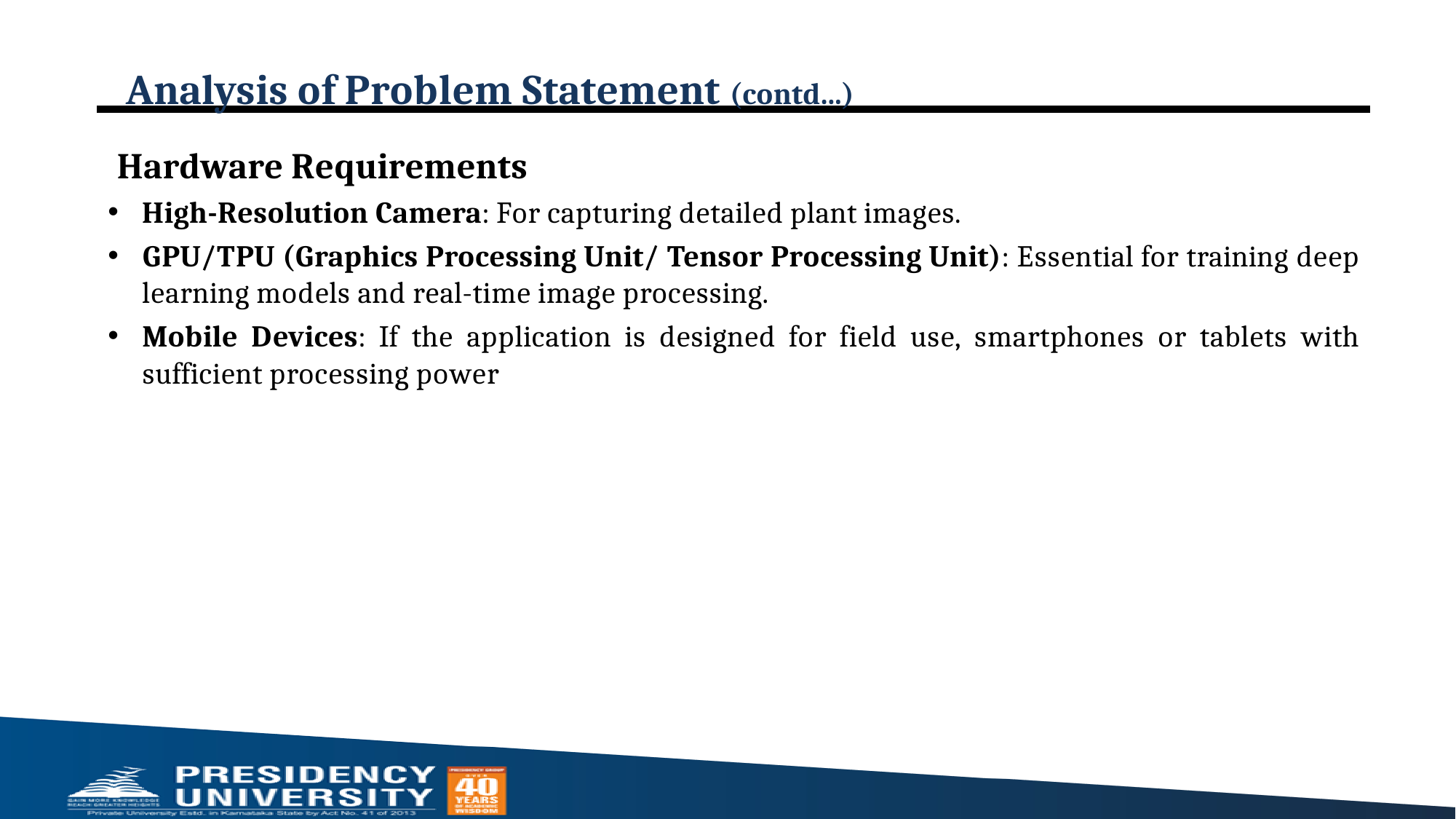

# Analysis of Problem Statement (contd...)
Hardware Requirements
High-Resolution Camera: For capturing detailed plant images.
GPU/TPU (Graphics Processing Unit/ Tensor Processing Unit): Essential for training deep learning models and real-time image processing.
Mobile Devices: If the application is designed for field use, smartphones or tablets with sufficient processing power